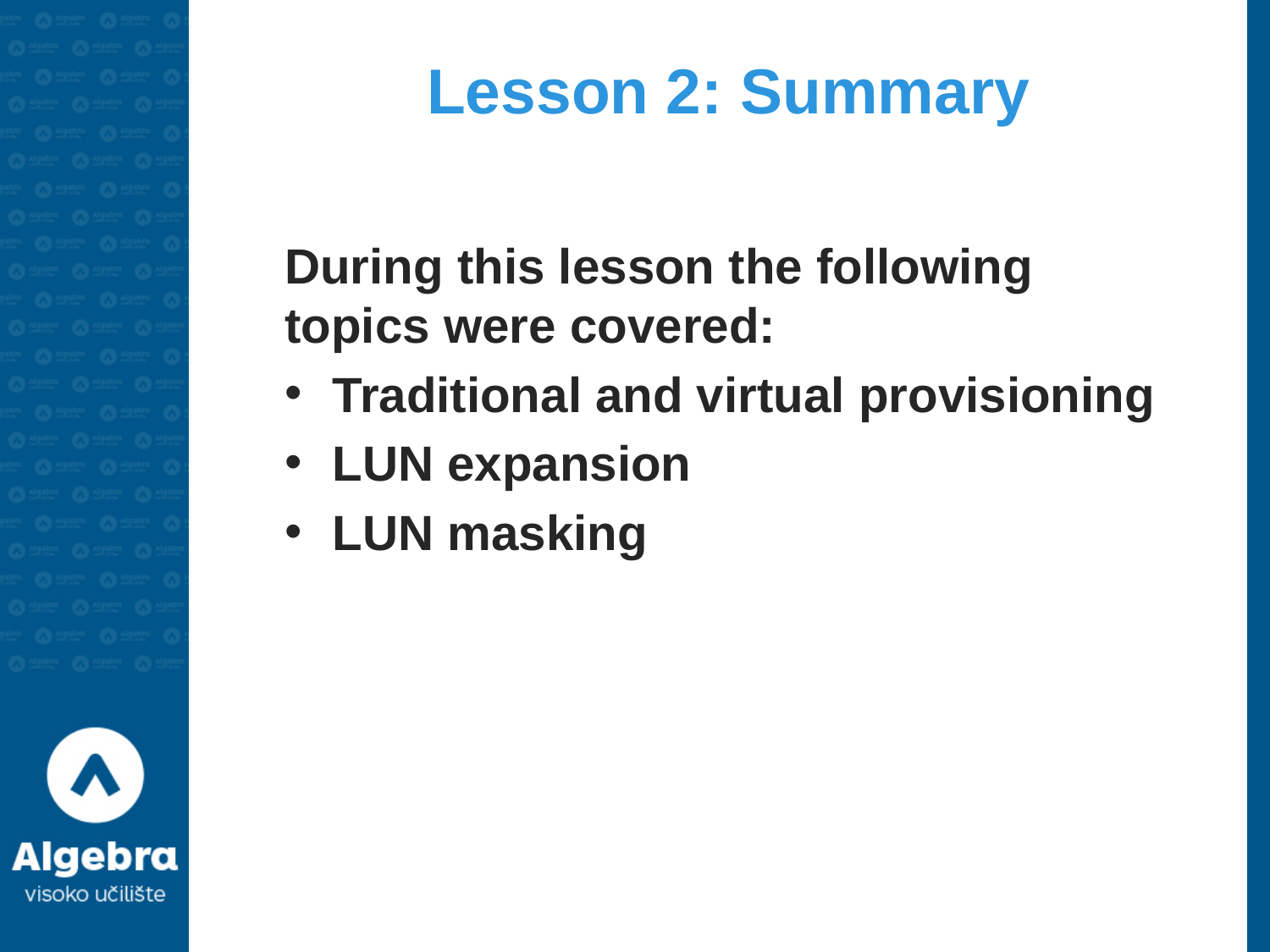

# Lesson 2: Summary
During this lesson the following topics were covered:
Traditional and virtual provisioning
LUN expansion
LUN masking